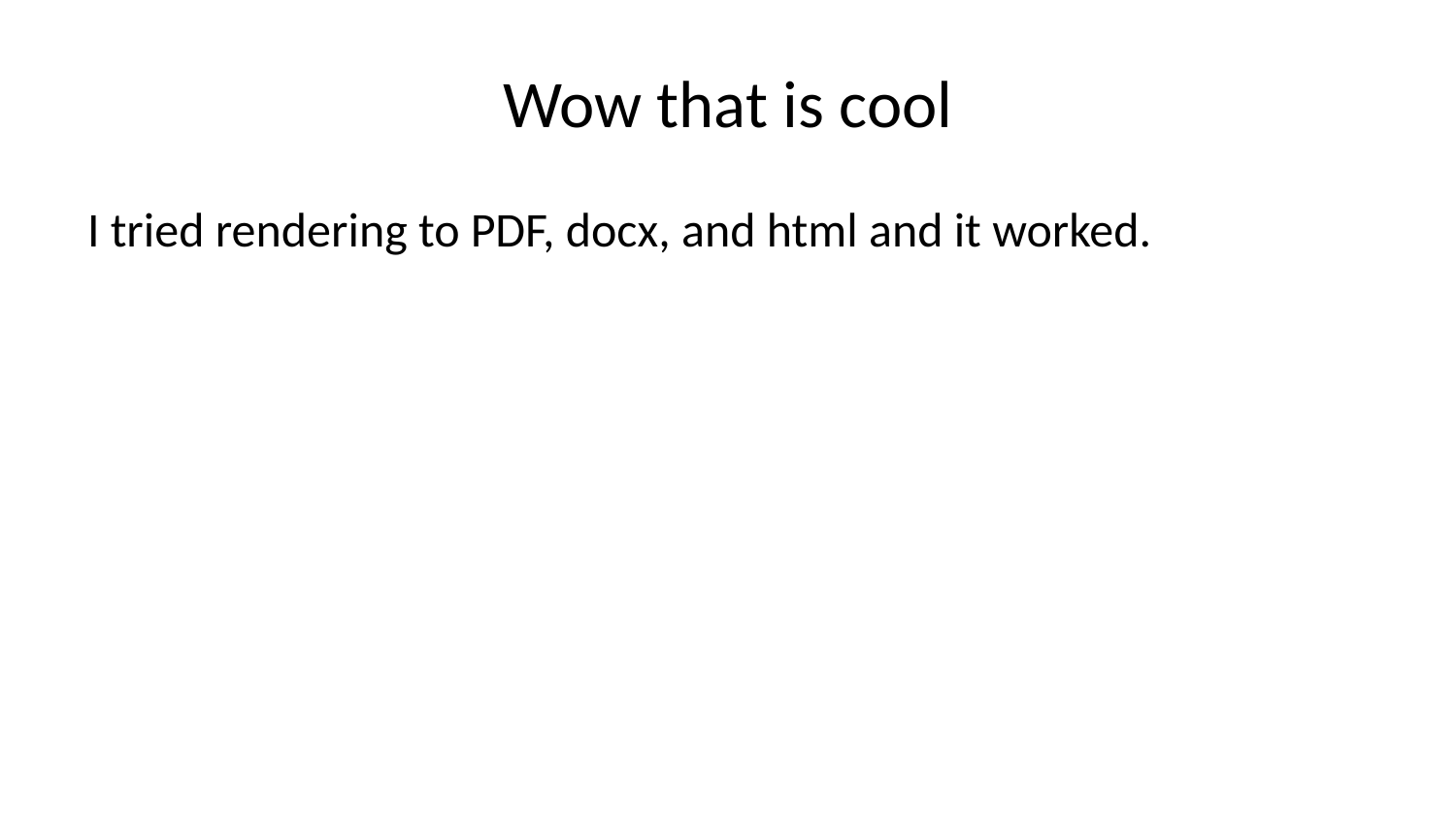

# Wow that is cool
I tried rendering to PDF, docx, and html and it worked.